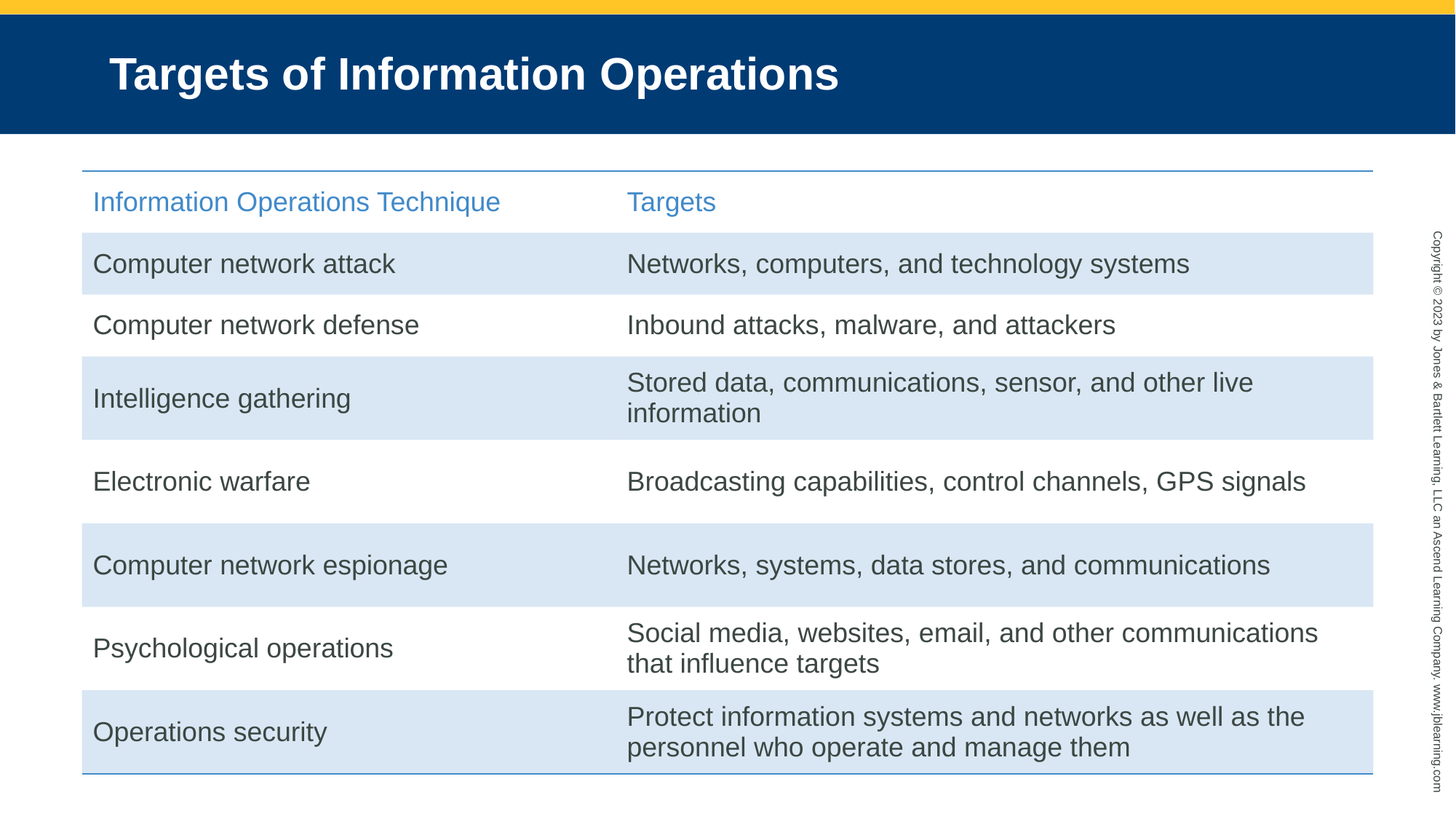

# Targets of Information Operations
| Information Operations Technique | Targets |
| --- | --- |
| Computer network attack | Networks, computers, and technology systems |
| Computer network defense | Inbound attacks, malware, and attackers |
| Intelligence gathering | Stored data, communications, sensor, and other live information |
| Electronic warfare | Broadcasting capabilities, control channels, GPS signals |
| Computer network espionage | Networks, systems, data stores, and communications |
| Psychological operations | Social media, websites, email, and other communications that influence targets |
| Operations security | Protect information systems and networks as well as the personnel who operate and manage them |